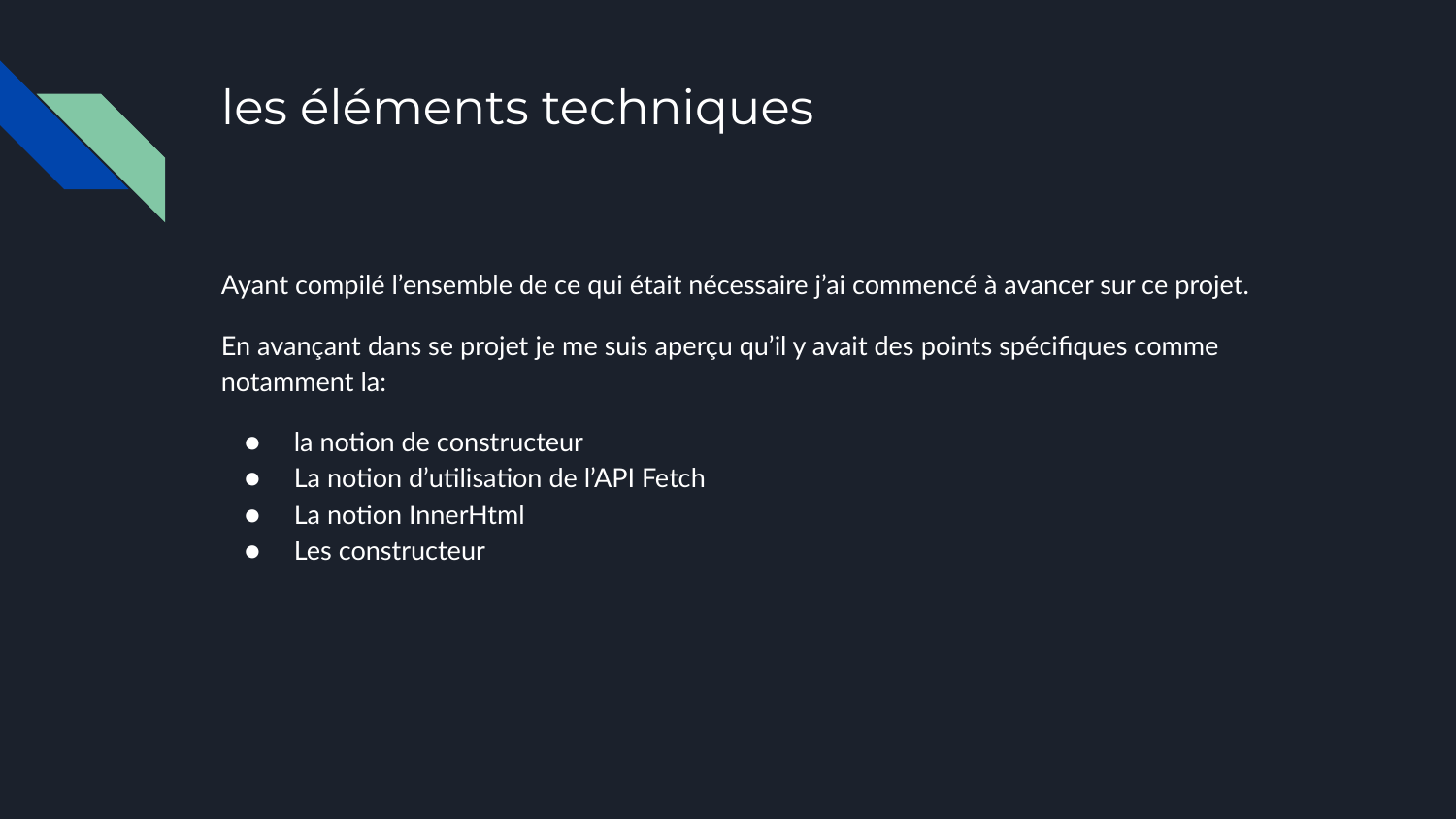

# les éléments techniques
Ayant compilé l’ensemble de ce qui était nécessaire j’ai commencé à avancer sur ce projet.
En avançant dans se projet je me suis aperçu qu’il y avait des points spécifiques comme notamment la:
la notion de constructeur
La notion d’utilisation de l’API Fetch
La notion InnerHtml
Les constructeur